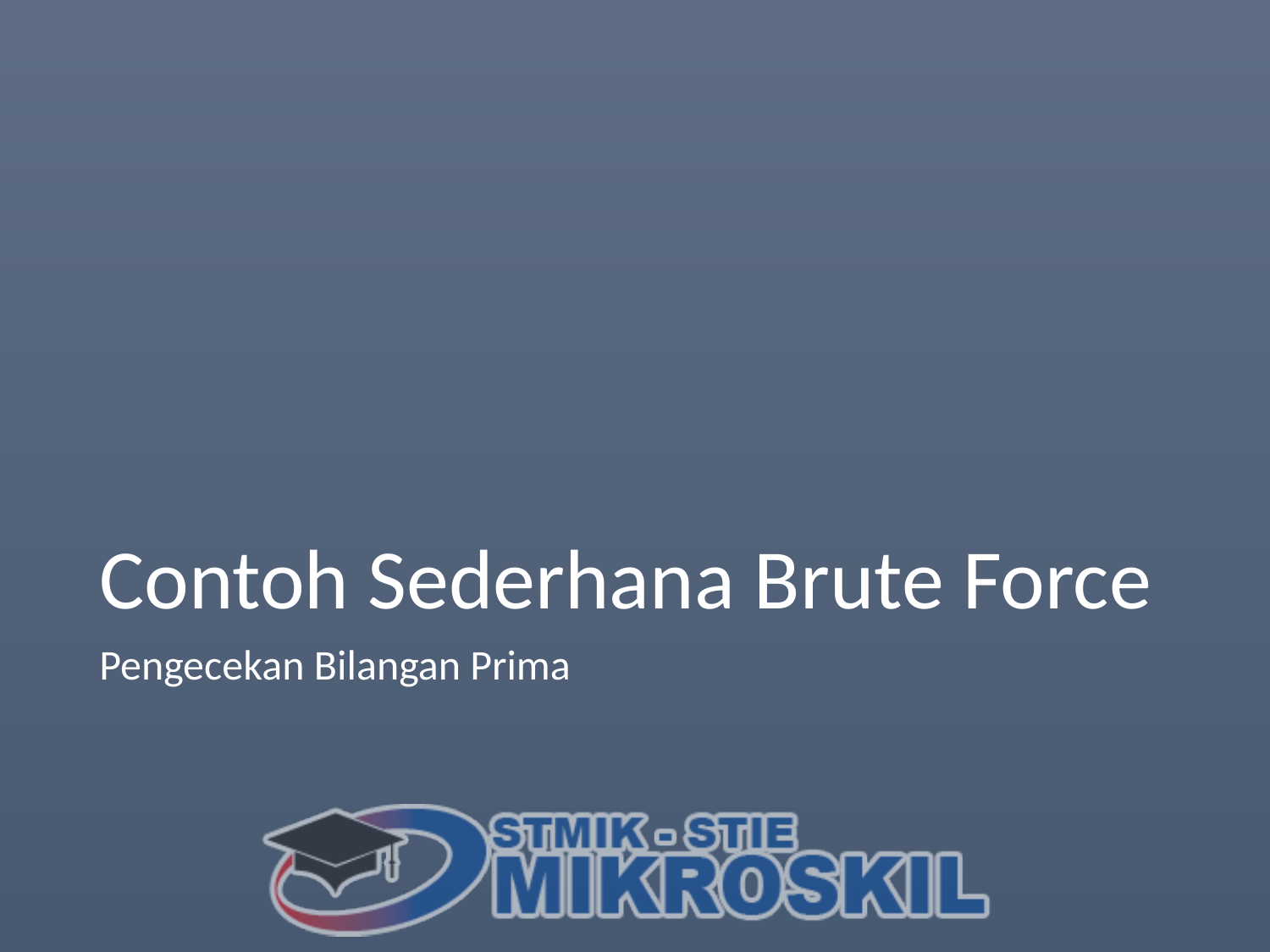

# Contoh Sederhana Brute Force
Pengecekan Bilangan Prima